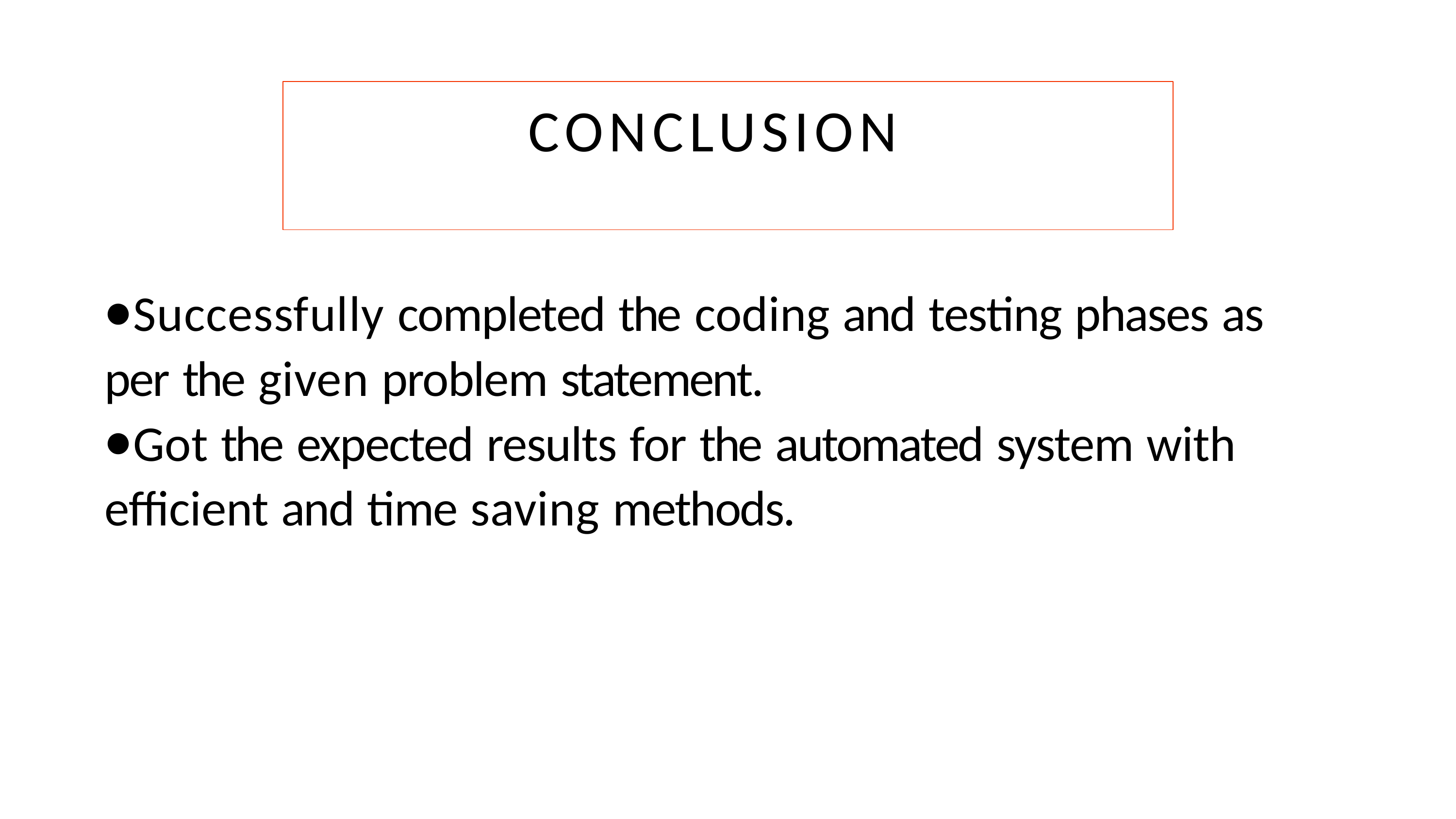

# CONCLUSION
Successfully completed the coding and testing phases as  per the given problem statement.
Got the expected results for the automated system with  efficient and time saving methods.